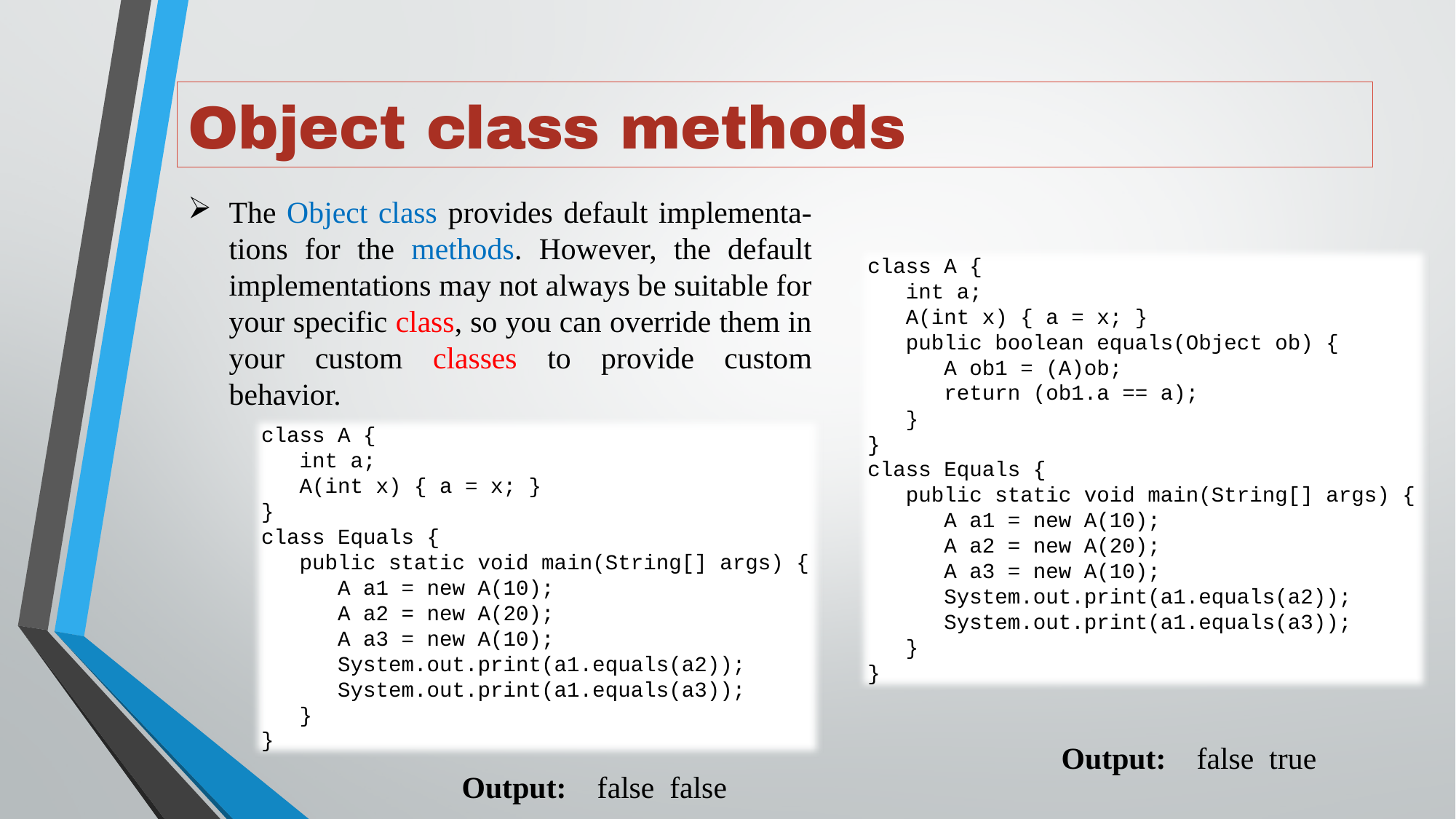

# Object class methods
The Object class provides default implementa-tions for the methods. However, the default implementations may not always be suitable for your specific class, so you can override them in your custom classes to provide custom behavior.
class A {
   int a;
   A(int x) { a = x; }
   public boolean equals(Object ob) {
      A ob1 = (A)ob;
      return (ob1.a == a);
   }
}
class Equals {
   public static void main(String[] args) {
      A a1 = new A(10);
      A a2 = new A(20);
      A a3 = new A(10);
      System.out.print(a1.equals(a2));
      System.out.print(a1.equals(a3));
   }
}
class A {
   int a;
   A(int x) { a = x; }
}
class Equals {
   public static void main(String[] args) {
      A a1 = new A(10);
      A a2 = new A(20);
      A a3 = new A(10);
      System.out.print(a1.equals(a2));
      System.out.print(a1.equals(a3));
   }
}
Output:    false  true
Output:    false  false